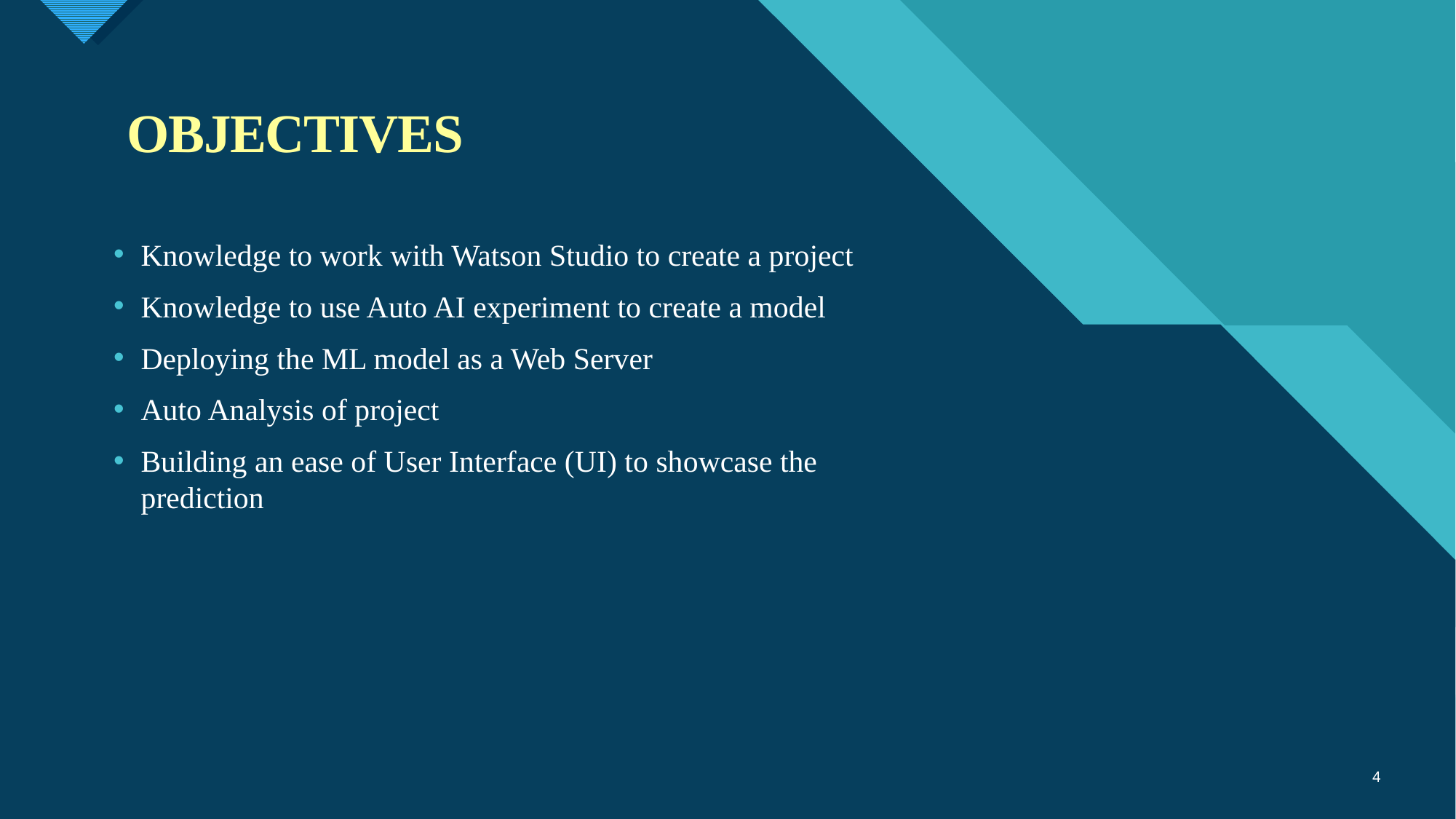

# OBJECTIVES
Knowledge to work with Watson Studio to create a project
Knowledge to use Auto AI experiment to create a model
Deploying the ML model as a Web Server
Auto Analysis of project
Building an ease of User Interface (UI) to showcase the prediction
4